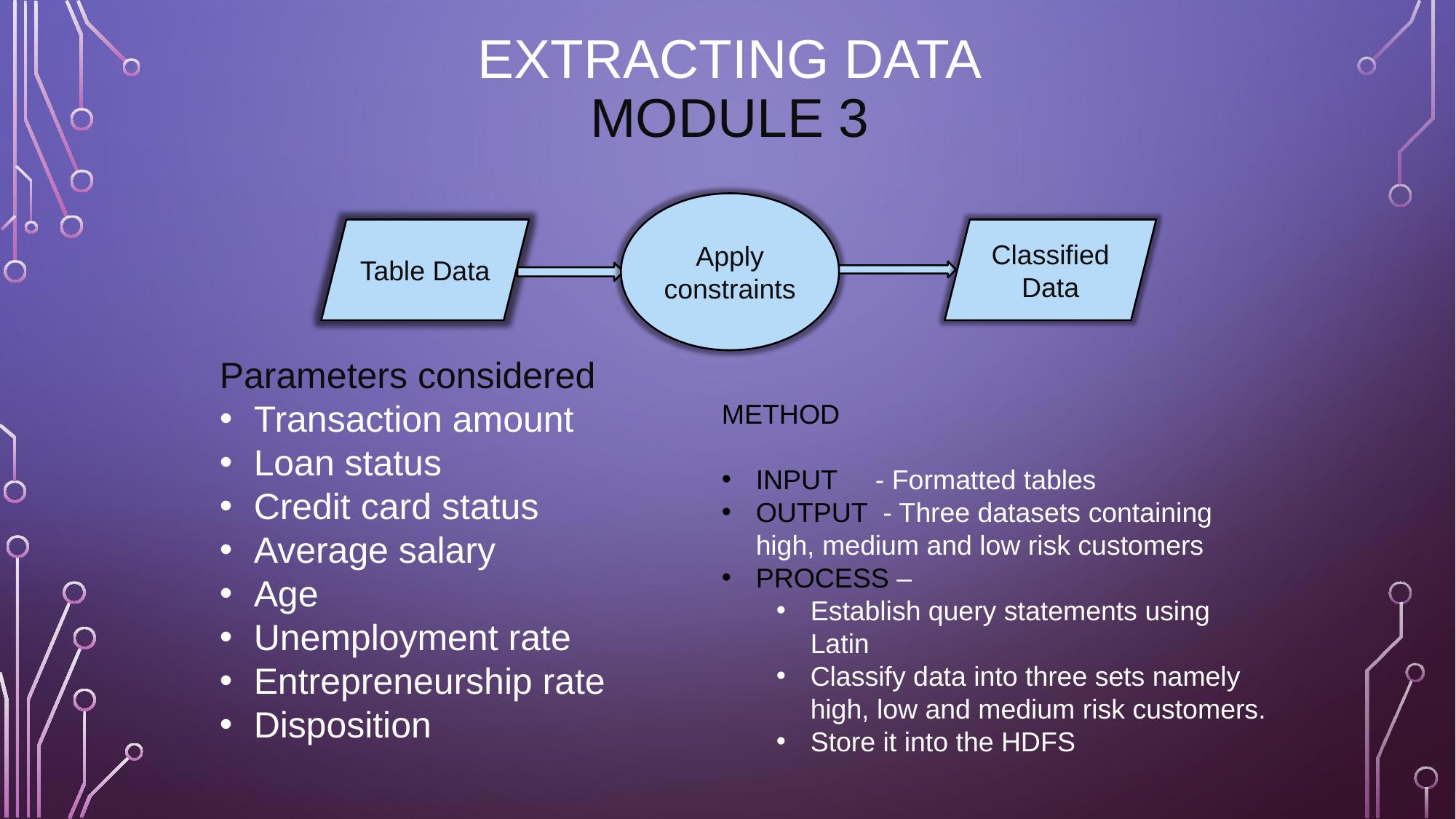

# Extracting data module 3
Apply constraints
Table Data
Classified Data

Parameters considered
Transaction amount
Loan status
Credit card status
Average salary
Age
Unemployment rate
Entrepreneurship rate
Disposition
METHOD

INPUT     - Formatted tables
OUTPUT  - Three datasets containing high, medium and low risk customers
PROCESS –
Establish query statements using Latin
Classify data into three sets namely high, low and medium risk customers.
Store it into the HDFS